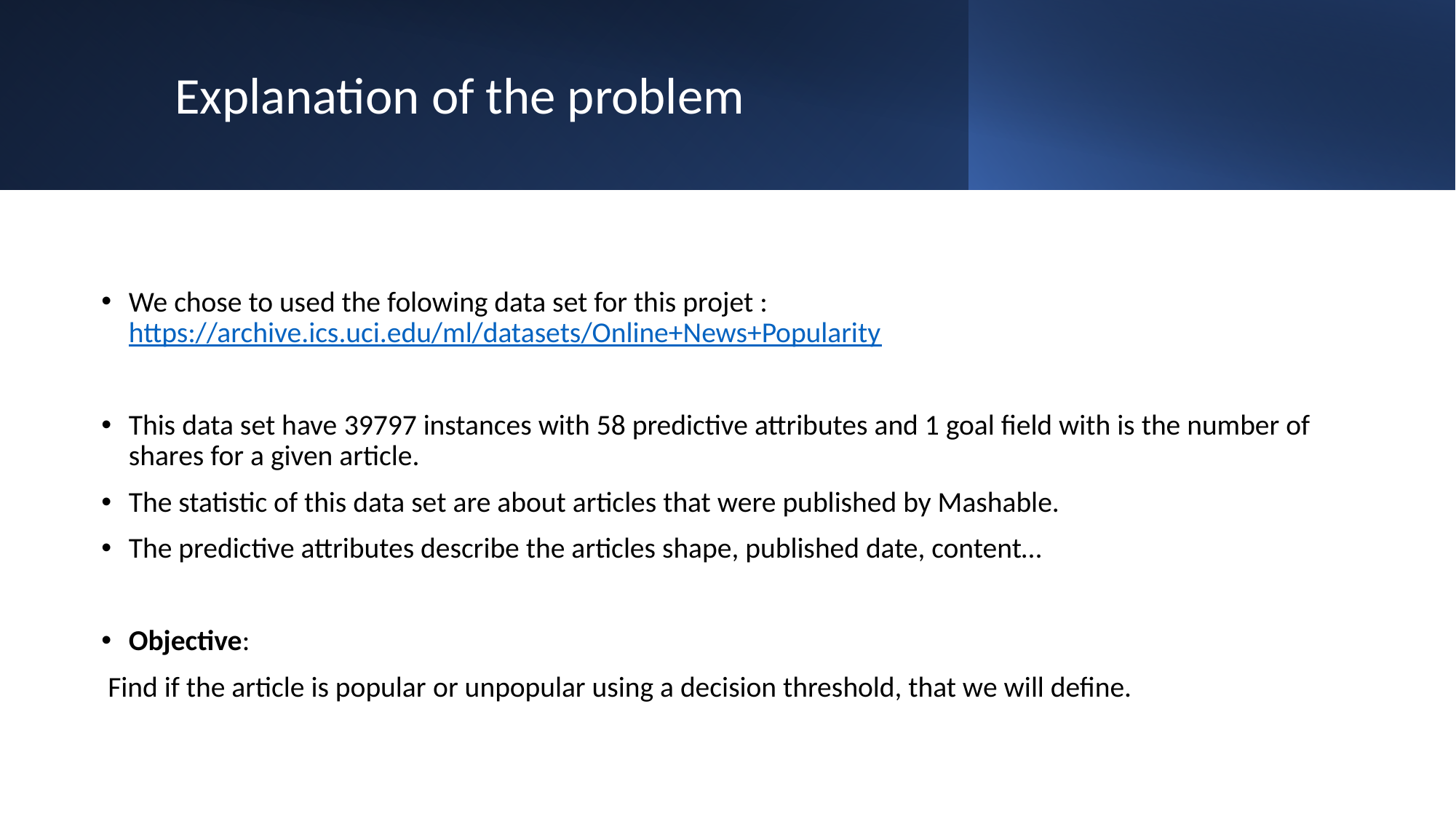

# Explanation of the problem
We chose to used the folowing data set for this projet : https://archive.ics.uci.edu/ml/datasets/Online+News+Popularity

This data set have 39797 instances with 58 predictive attributes and 1 goal field with is the number of shares for a given article.
The statistic of this data set are about articles that were published by Mashable.
The predictive attributes describe the articles shape, published date, content…

Objective:
 Find if the article is popular or unpopular using a decision threshold, that we will define.
GATINOIS-GOURLET-Projet_Python
3